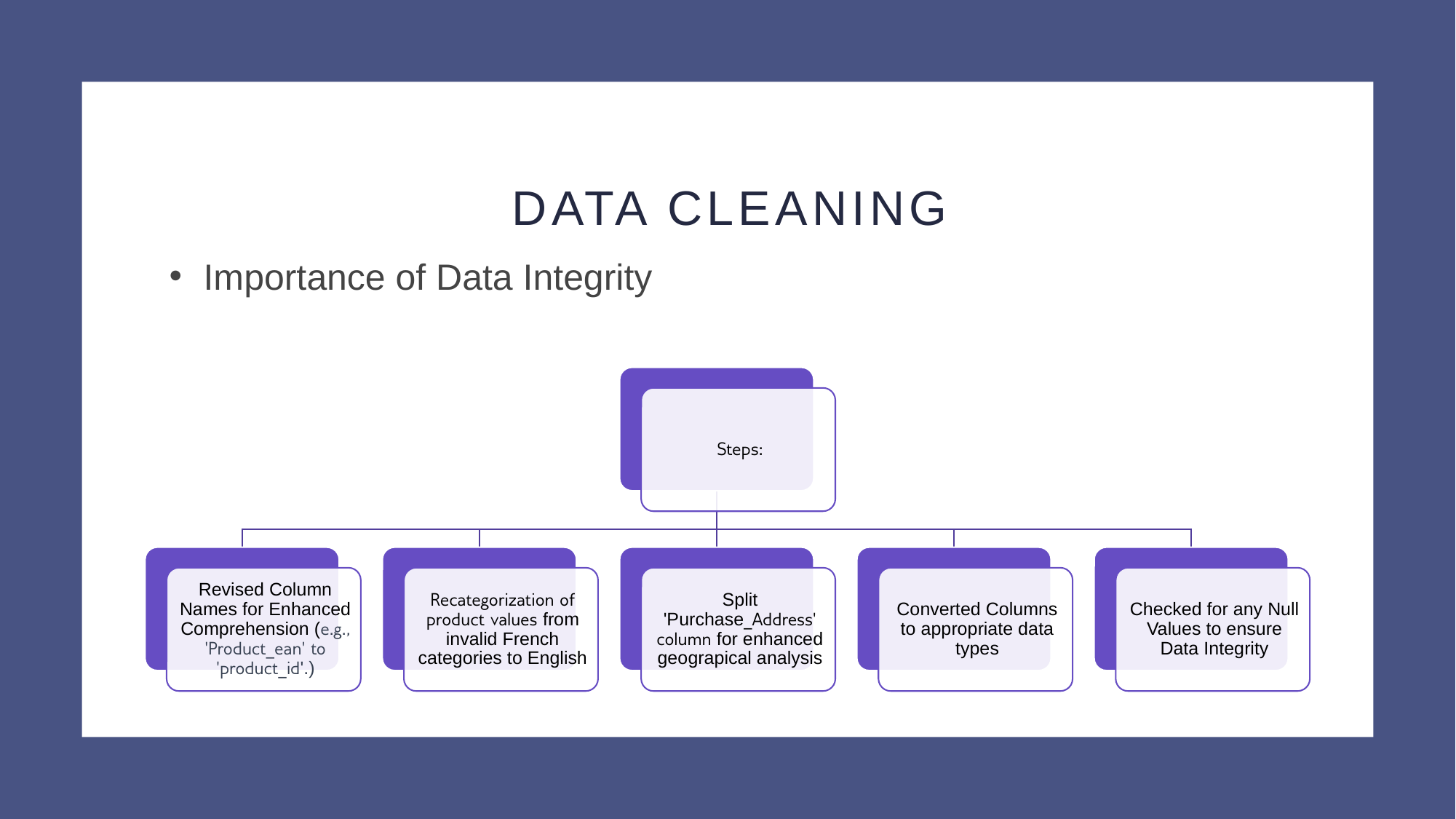

# Data cleaning
Importance of Data Integrity

Steps:
Revised Column Names for Enhanced Comprehension (e.g., 'Product_ean' to 'product_id'.)
Recategorization of product values from invalid French categories to English
Split 'Purchase_Address' column for enhanced geograpical analysis
Converted Columns to appropriate data types
Checked for any Null Values to ensure Data Integrity